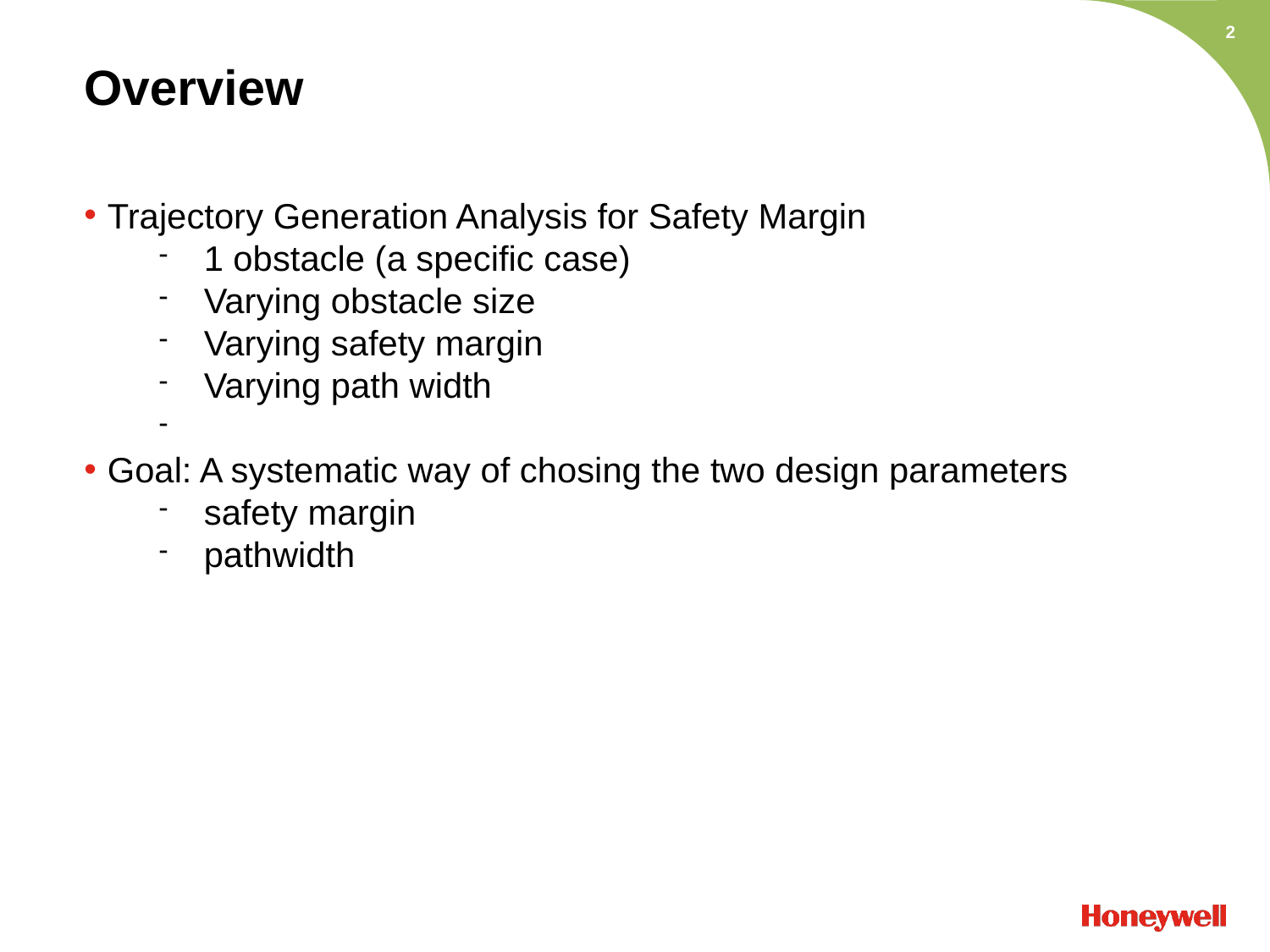

2
Overview

Trajectory Generation Analysis for Safety Margin
1 obstacle (a specific case)
Varying obstacle size
Varying safety margin
Varying path width

Goal: A systematic way of chosing the two design parameters
safety margin
pathwidth